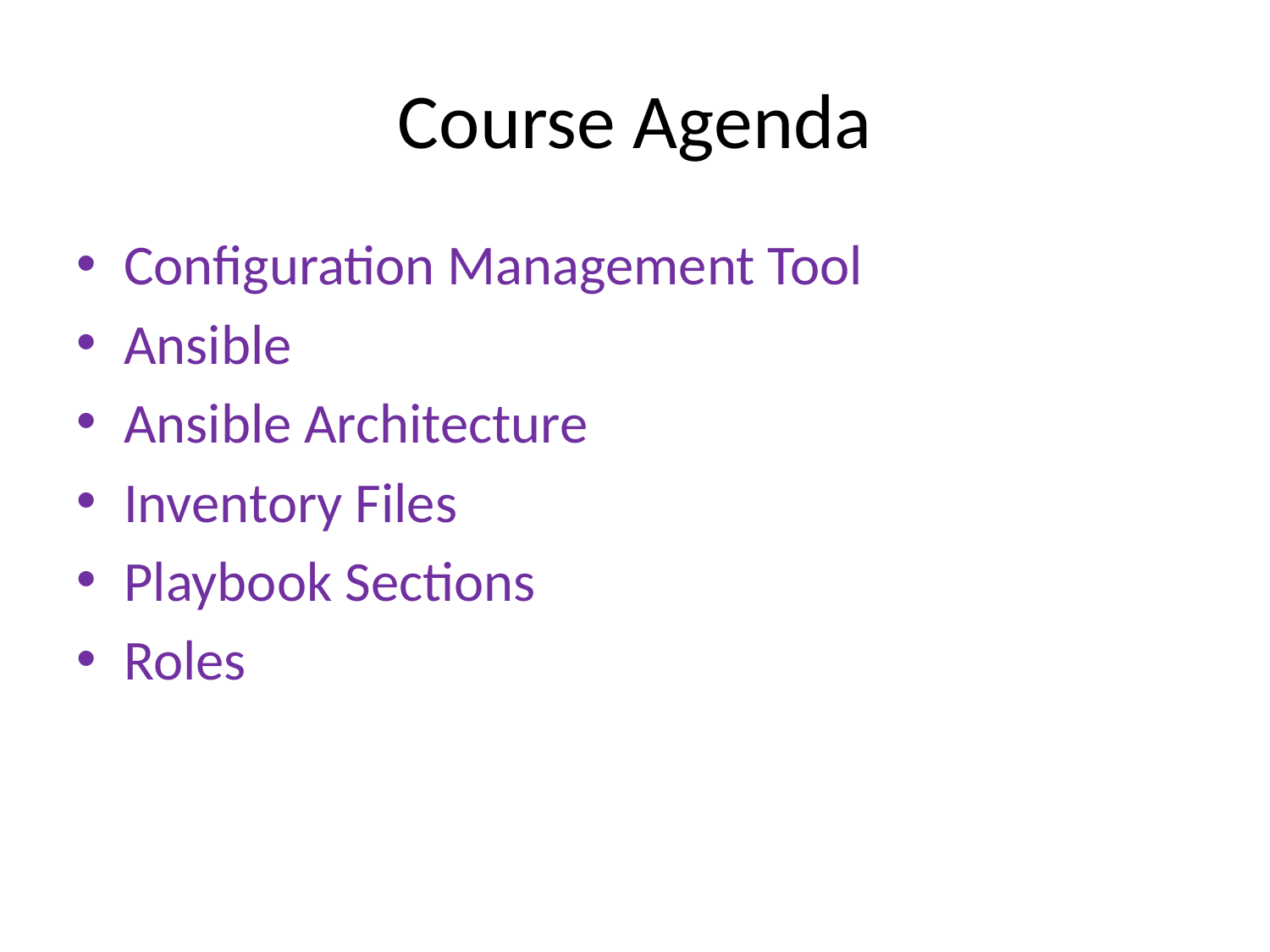

# Course Agenda
Configuration Management Tool
Ansible
Ansible Architecture
Inventory Files
Playbook Sections
Roles